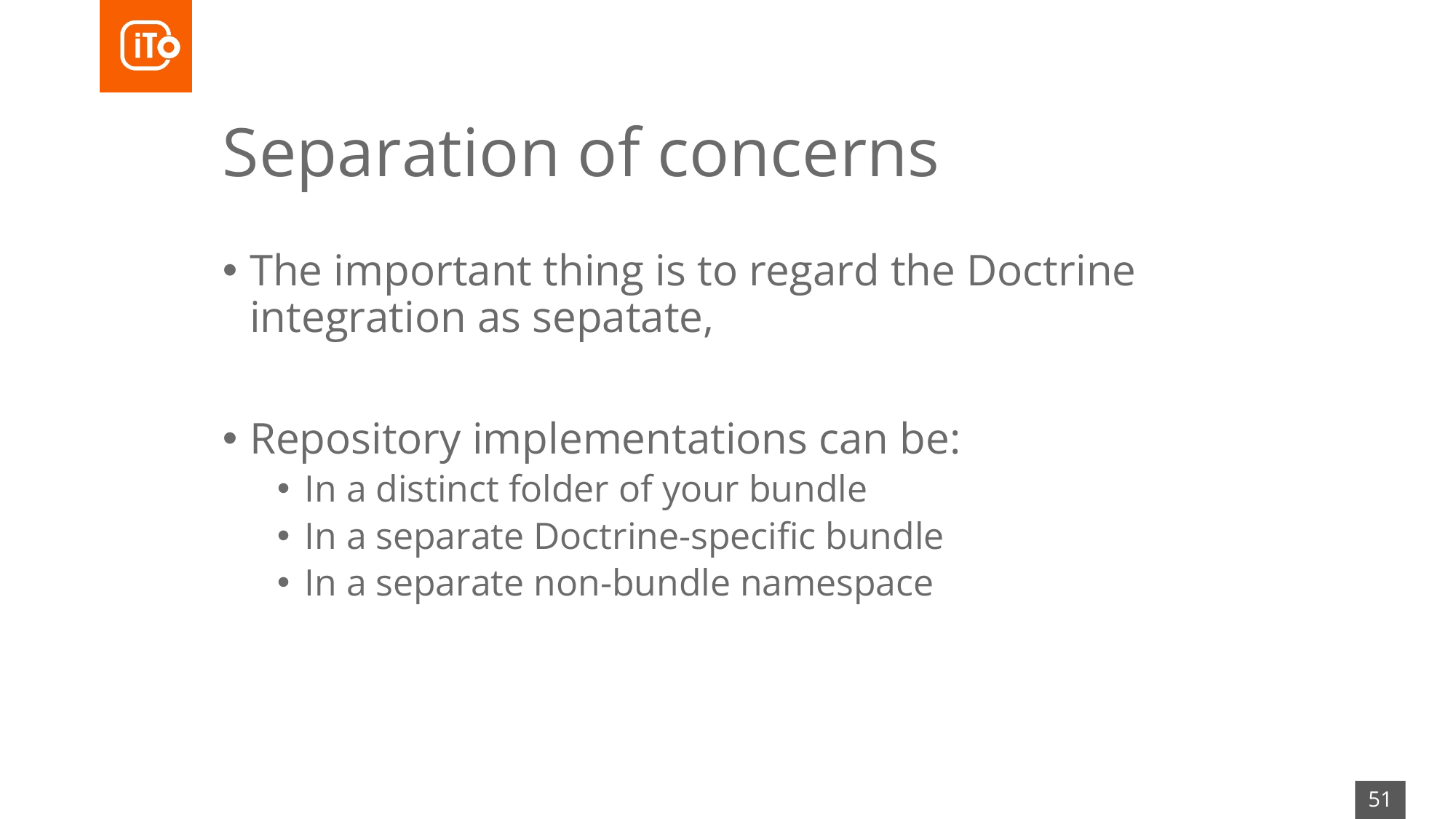

# Separation of concerns
The important thing is to regard the Doctrine integration as sepatate,

Repository implementations can be:
In a distinct folder of your bundle
In a separate Doctrine-specific bundle
In a separate non-bundle namespace
51